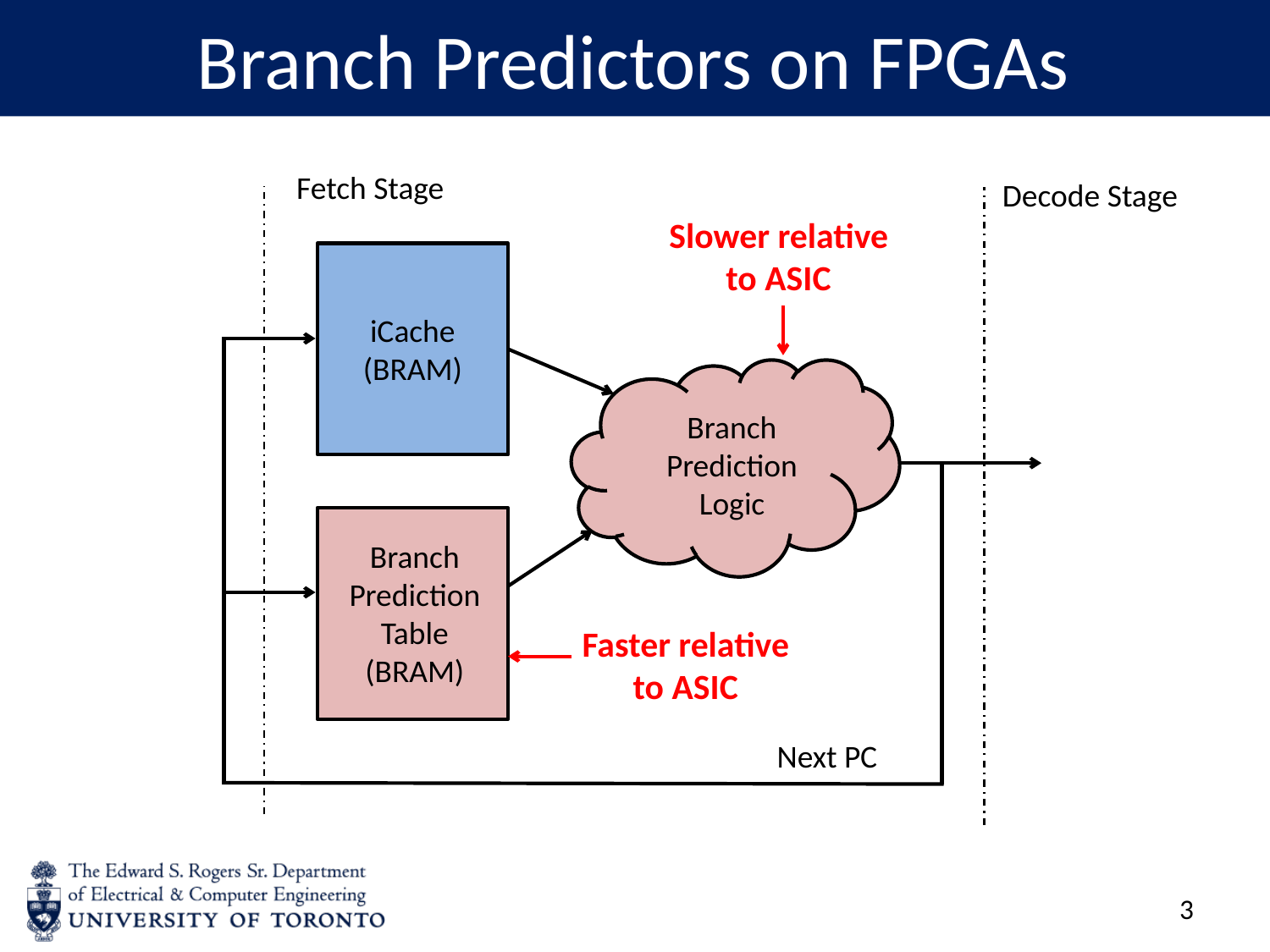

# Branch Predictors on FPGAs
Fetch Stage
Decode Stage
Slower relative to ASIC

iCache
(BRAM)

Branch Prediction Logic

Branch Prediction Table
(BRAM)
Faster relative to ASIC
Next PC
3